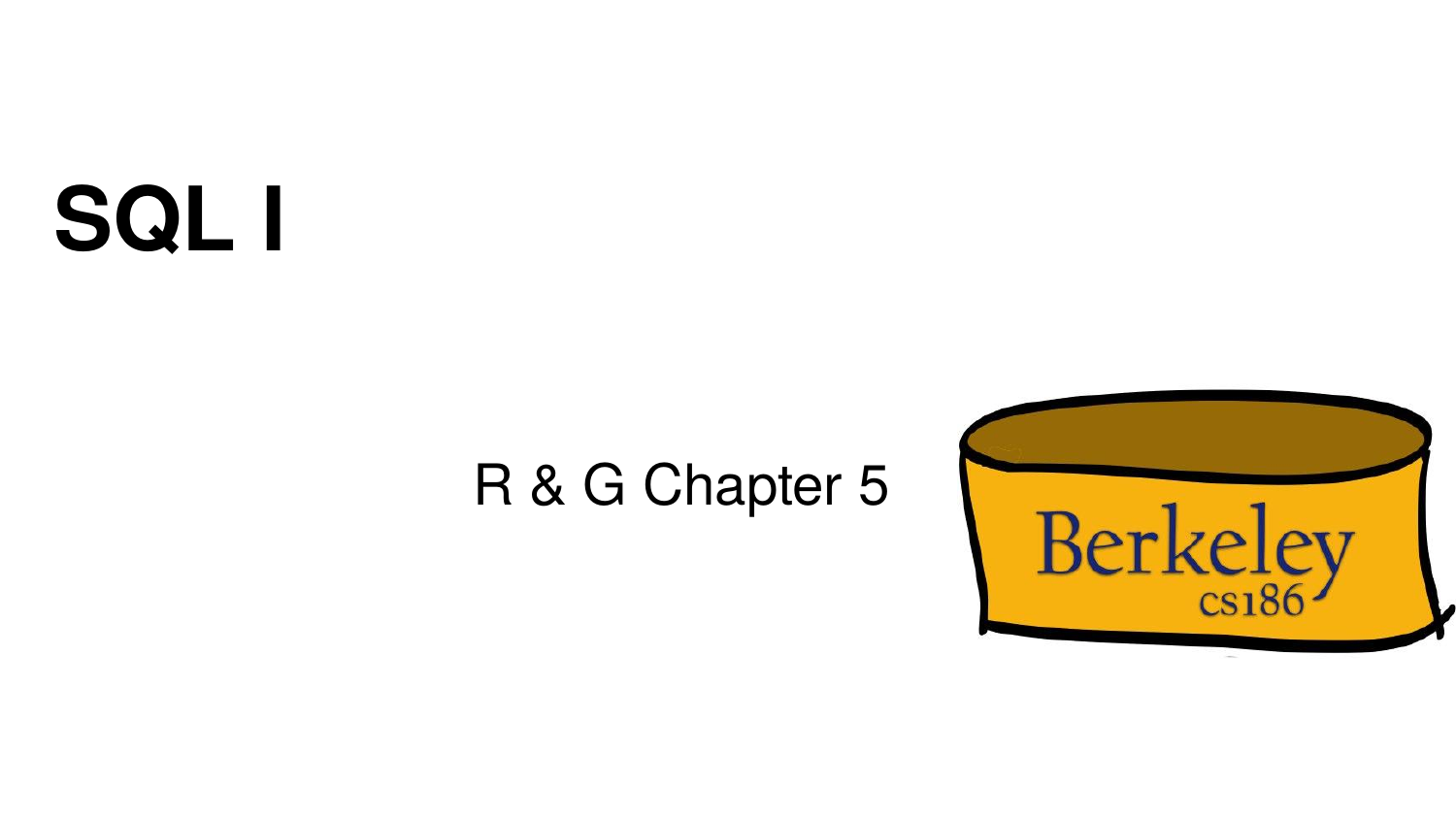

# SQL I
R & G Chapter 5